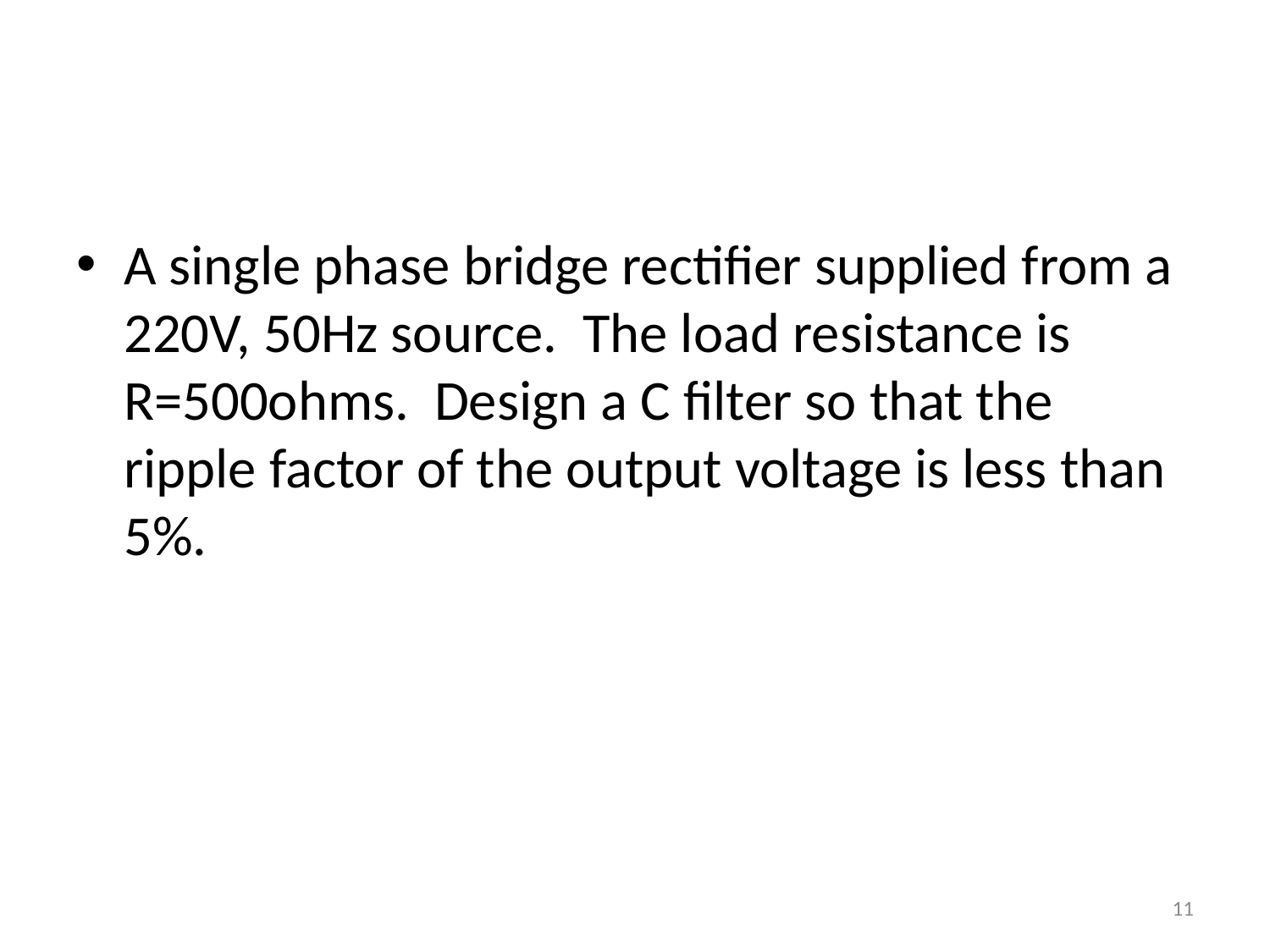

A single phase bridge rectifier supplied from a 220V, 50Hz source.  The load resistance is R=500ohms.  Design a C filter so that the ripple factor of the output voltage is less than 5%.
11